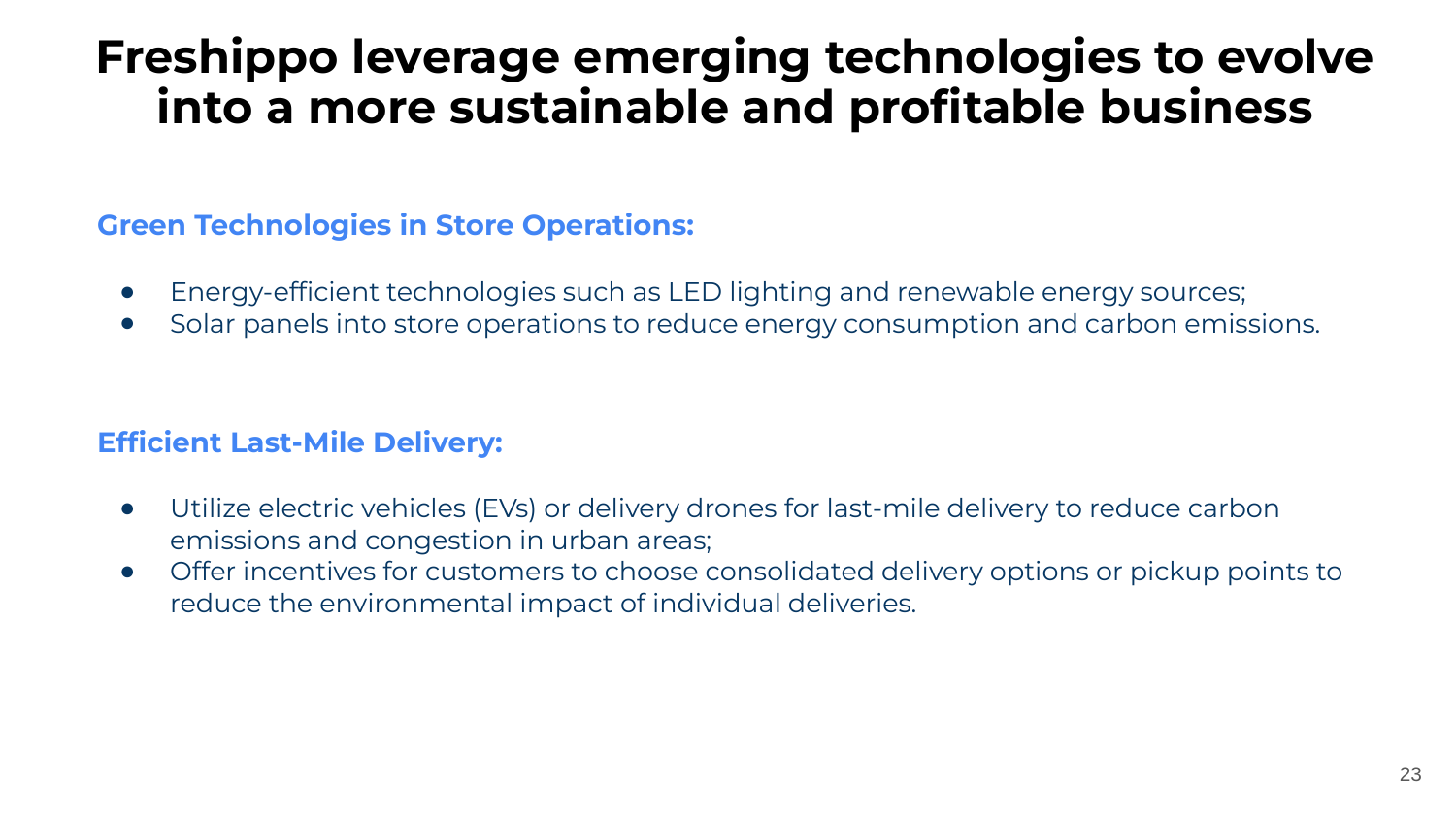

Freshippo leverage emerging technologies to evolve into a more sustainable and profitable business
Green Technologies in Store Operations:

Energy-efficient technologies such as LED lighting and renewable energy sources;
Solar panels into store operations to reduce energy consumption and carbon emissions.
Efficient Last-Mile Delivery:

Utilize electric vehicles (EVs) or delivery drones for last-mile delivery to reduce carbon emissions and congestion in urban areas;
Offer incentives for customers to choose consolidated delivery options or pickup points to reduce the environmental impact of individual deliveries.
23